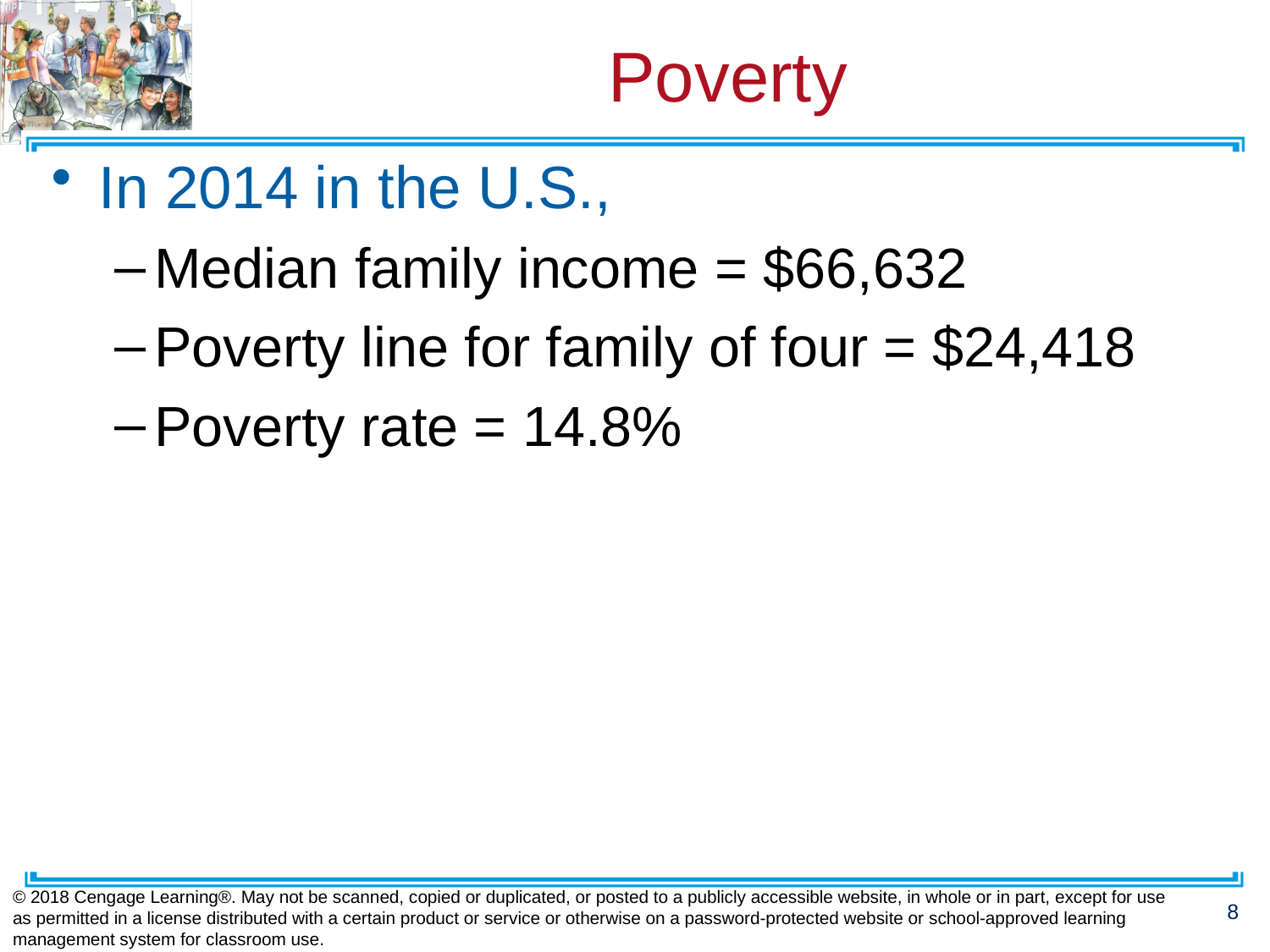

# Poverty
0
In 2014 in the U.S.,
Median family income = $66,632
Poverty line for family of four = $24,418
Poverty rate = 14.8%

© 2018 Cengage Learning®. May not be scanned, copied or duplicated, or posted to a publicly accessible website, in whole or in part, except for use as permitted in a license distributed with a certain product or service or otherwise on a password-protected website or school-approved learning management system for classroom use.
8